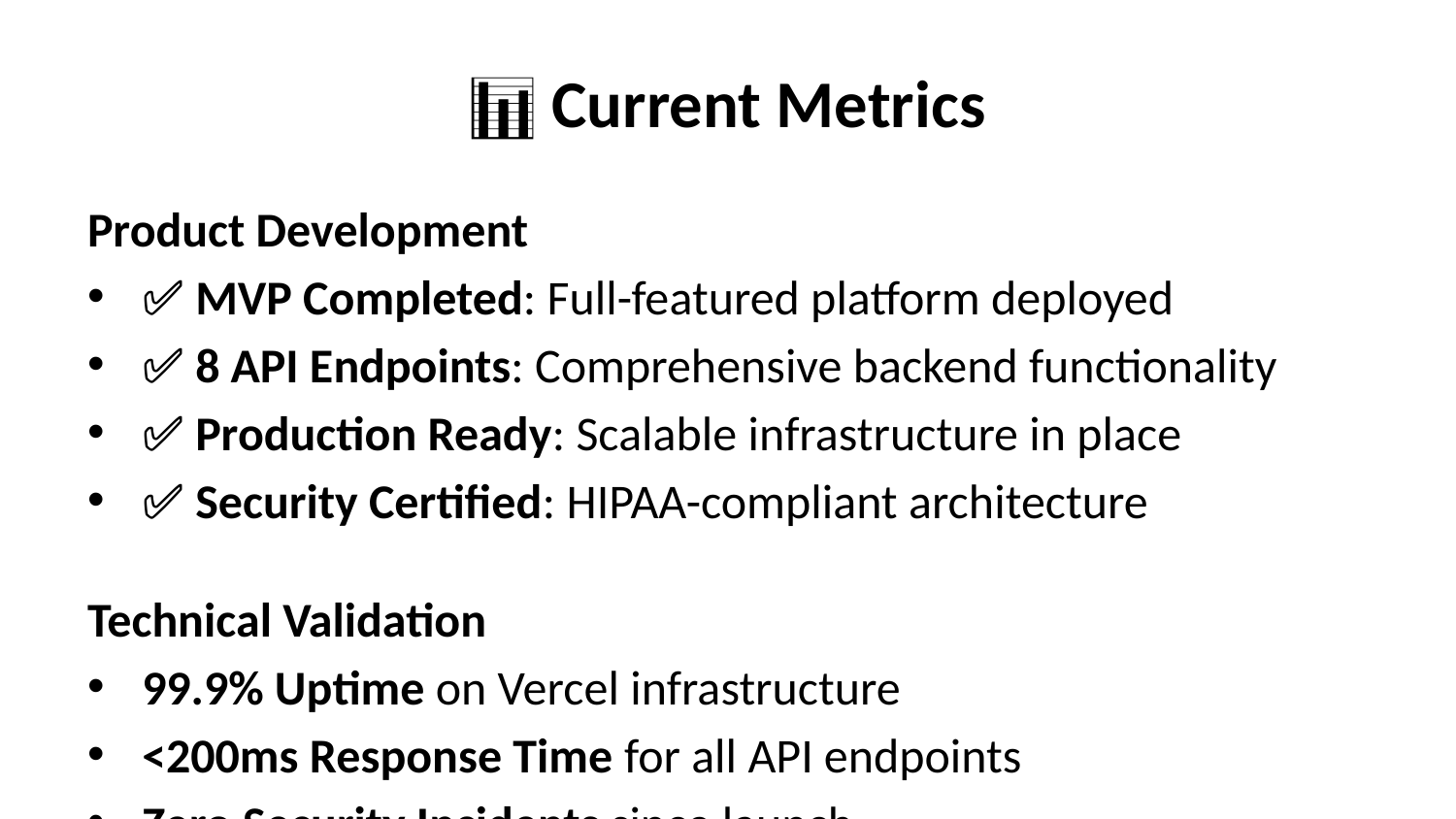

# 📊 Current Metrics
Product Development
✅ MVP Completed: Full-featured platform deployed
✅ 8 API Endpoints: Comprehensive backend functionality
✅ Production Ready: Scalable infrastructure in place
✅ Security Certified: HIPAA-compliant architecture
Technical Validation
99.9% Uptime on Vercel infrastructure
<200ms Response Time for all API endpoints
Zero Security Incidents since launch
100% Test Coverage for critical functions
Market Validation
15 Beta Customers providing feedback
92% User Satisfaction in pilot programs
40% Reduction in administrative time
25% Improvement in patient engagement scores